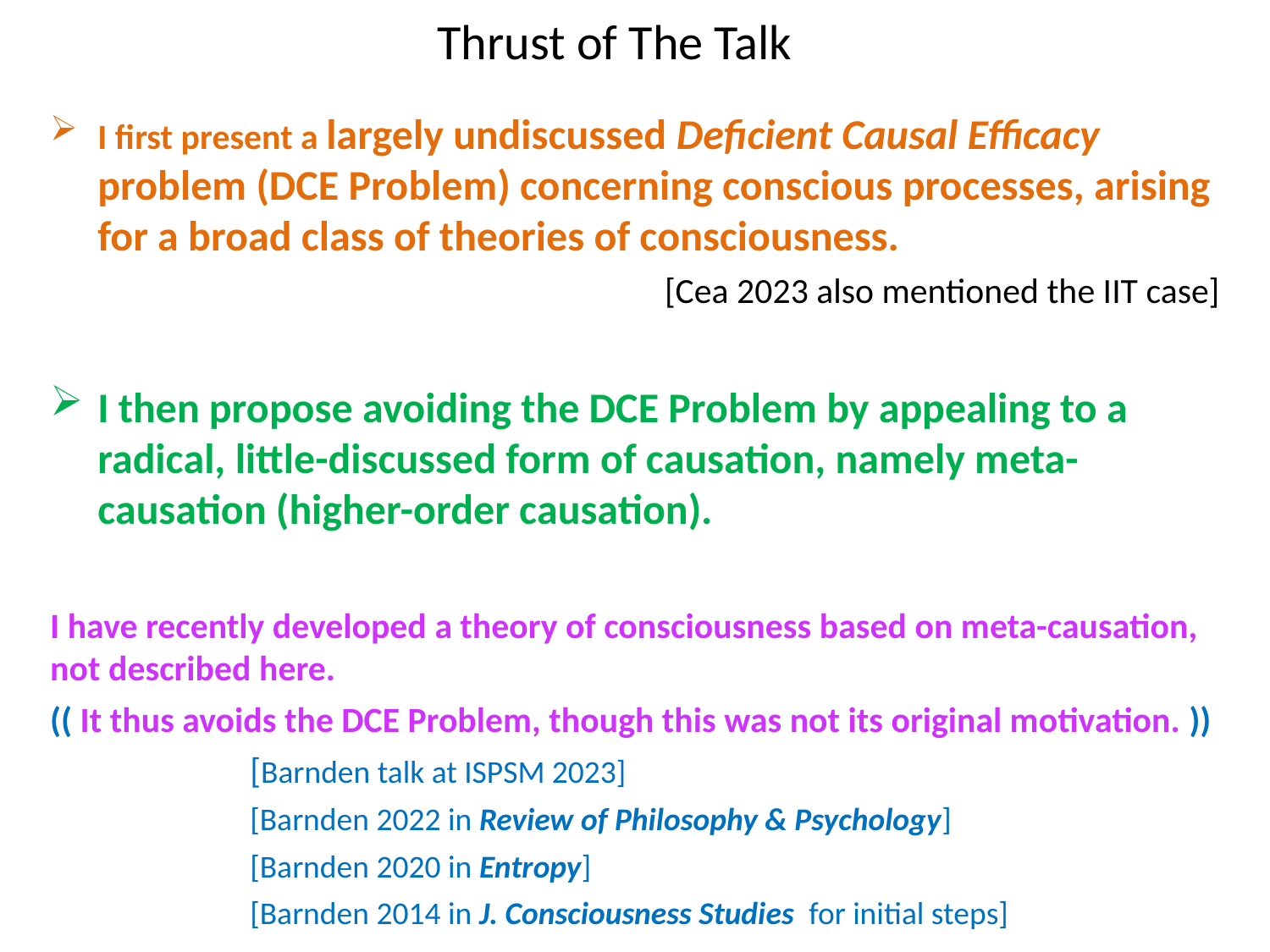

# Thrust of The Talk
I first present a largely undiscussed Deficient Causal Efficacy problem (DCE Problem) concerning conscious processes, arising for a broad class of theories of consciousness.
[Cea 2023 also mentioned the IIT case]
I then propose avoiding the DCE Problem by appealing to a radical, little-discussed form of causation, namely meta-causation (higher-order causation).
I have recently developed a theory of consciousness based on meta-causation, not described here.
(( It thus avoids the DCE Problem, though this was not its original motivation. ))
[Barnden talk at ISPSM 2023]
[Barnden 2022 in Review of Philosophy & Psychology]
[Barnden 2020 in Entropy]
[Barnden 2014 in J. Consciousness Studies  for initial steps]